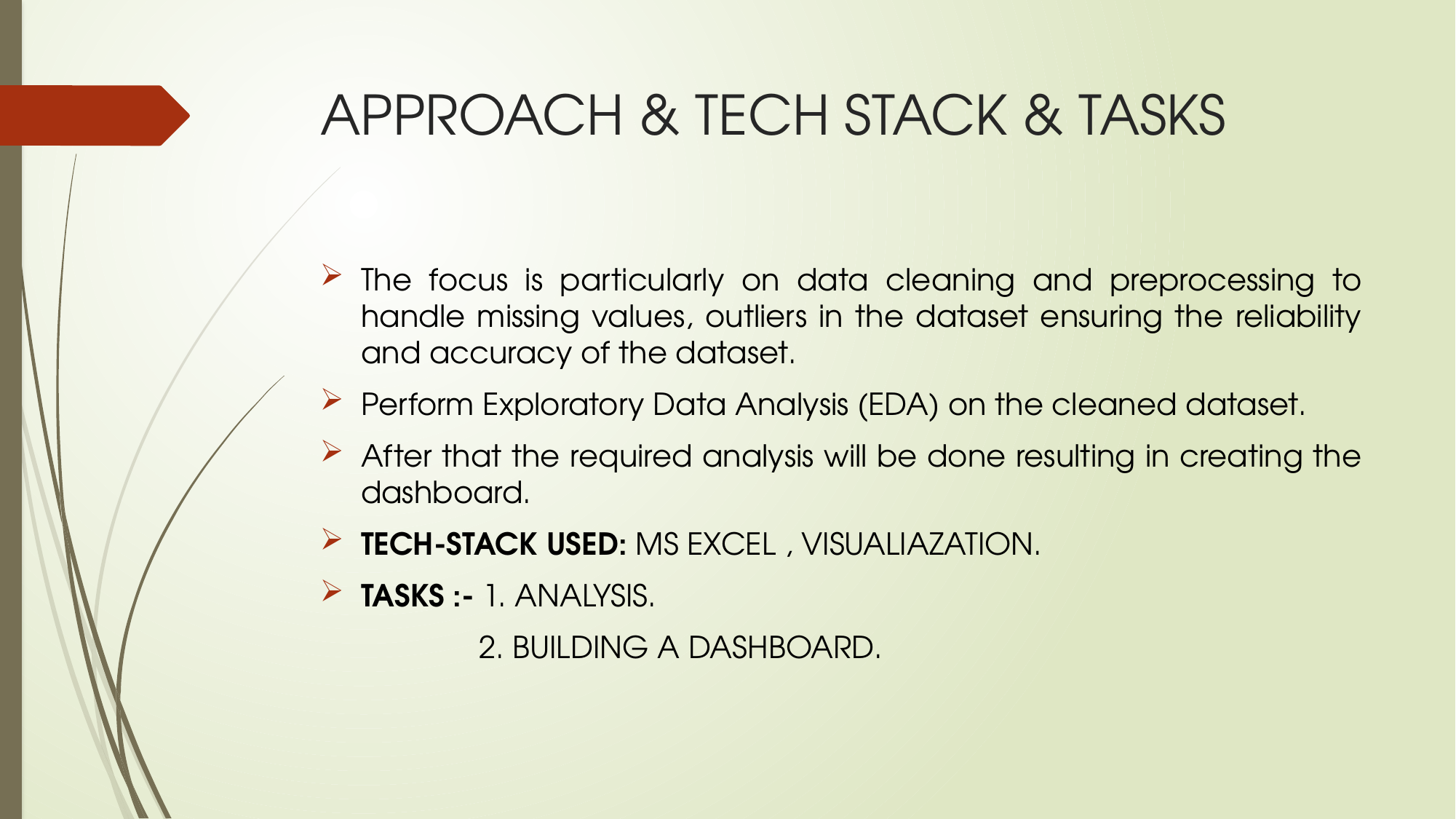

# APPROACH & TECH STACK & TASKS
The focus is particularly on data cleaning and preprocessing to handle missing values, outliers in the dataset ensuring the reliability and accuracy of the dataset.
Perform Exploratory Data Analysis (EDA) on the cleaned dataset.
After that the required analysis will be done resulting in creating the dashboard.
TECH-STACK USED: MS EXCEL , VISUALIAZATION.
TASKS :- 1. ANALYSIS.
                   2. BUILDING A DASHBOARD.